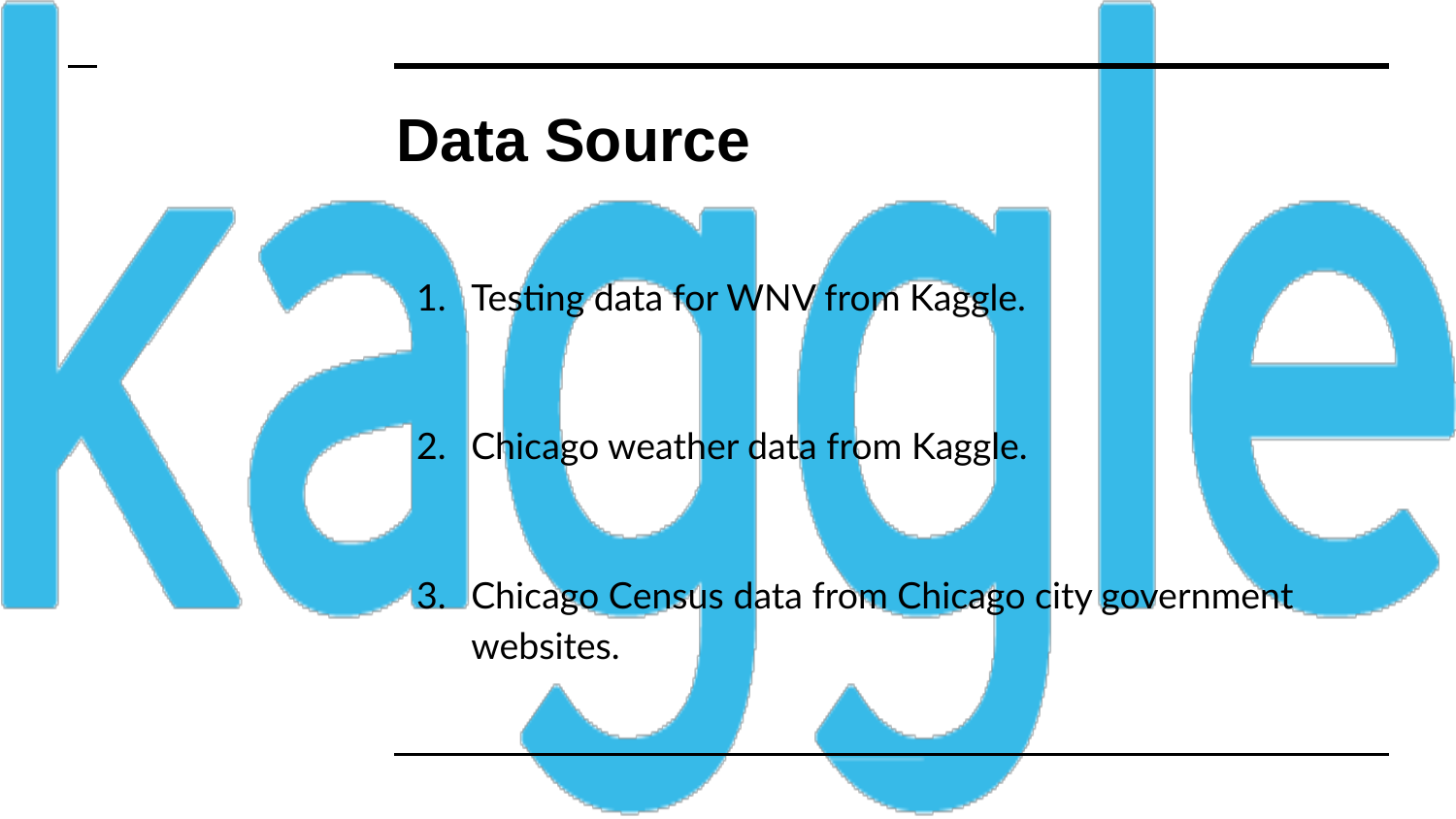

# Data Source
Testing data for WNV from Kaggle.

Chicago weather data from Kaggle.

Chicago Census data from Chicago city government websites.